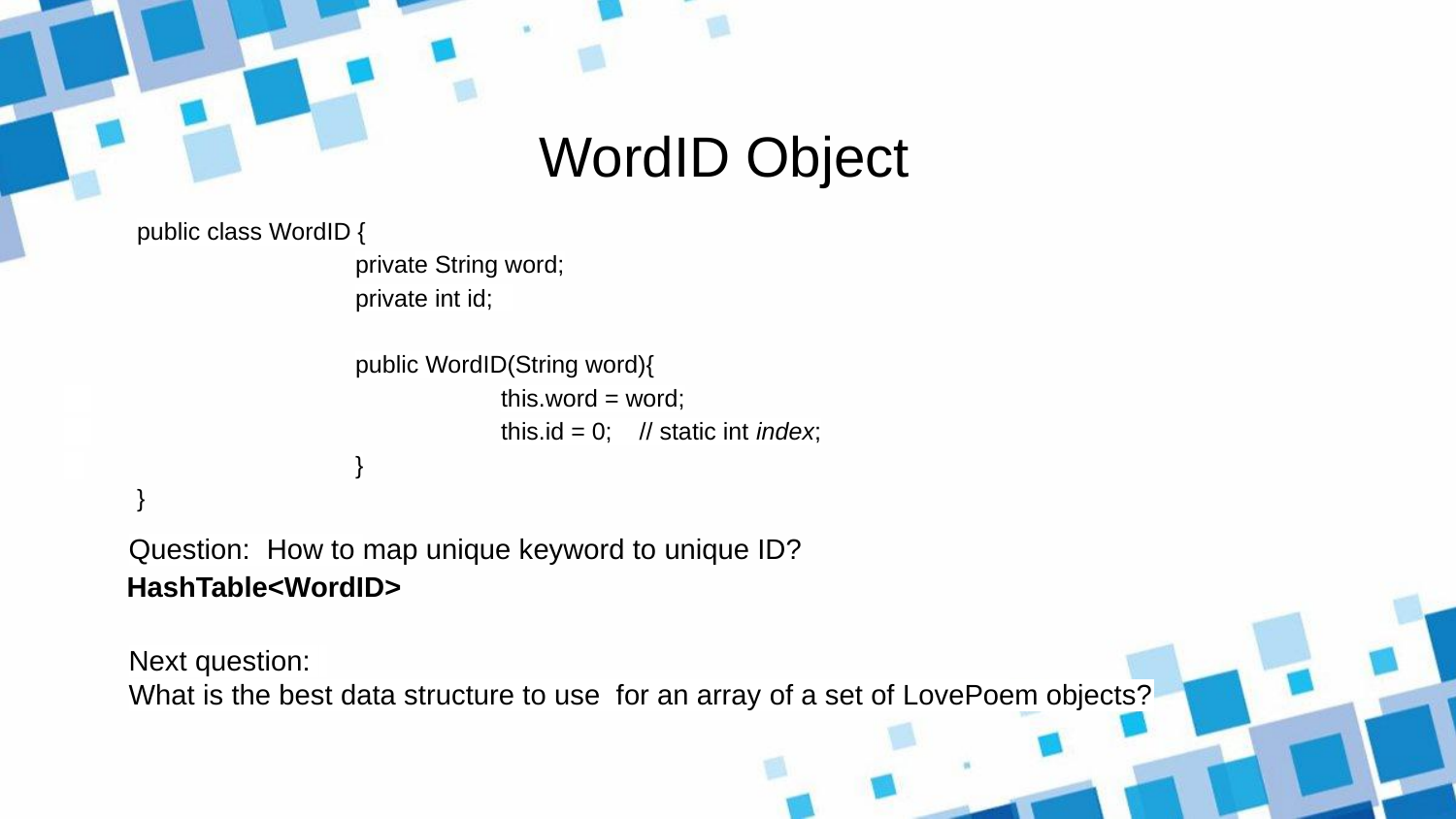

# WordID Object
public class WordID {
		private String word;
		private int id;

		public WordID(String word){
    			this.word = word;
    			this.id = 0;    // static int index;
   		}
}

Question:  How to map unique keyword to unique ID?

  HashTable<WordID>
Next question:
What is the best data structure to use  for an array of a set of LovePoem objects?